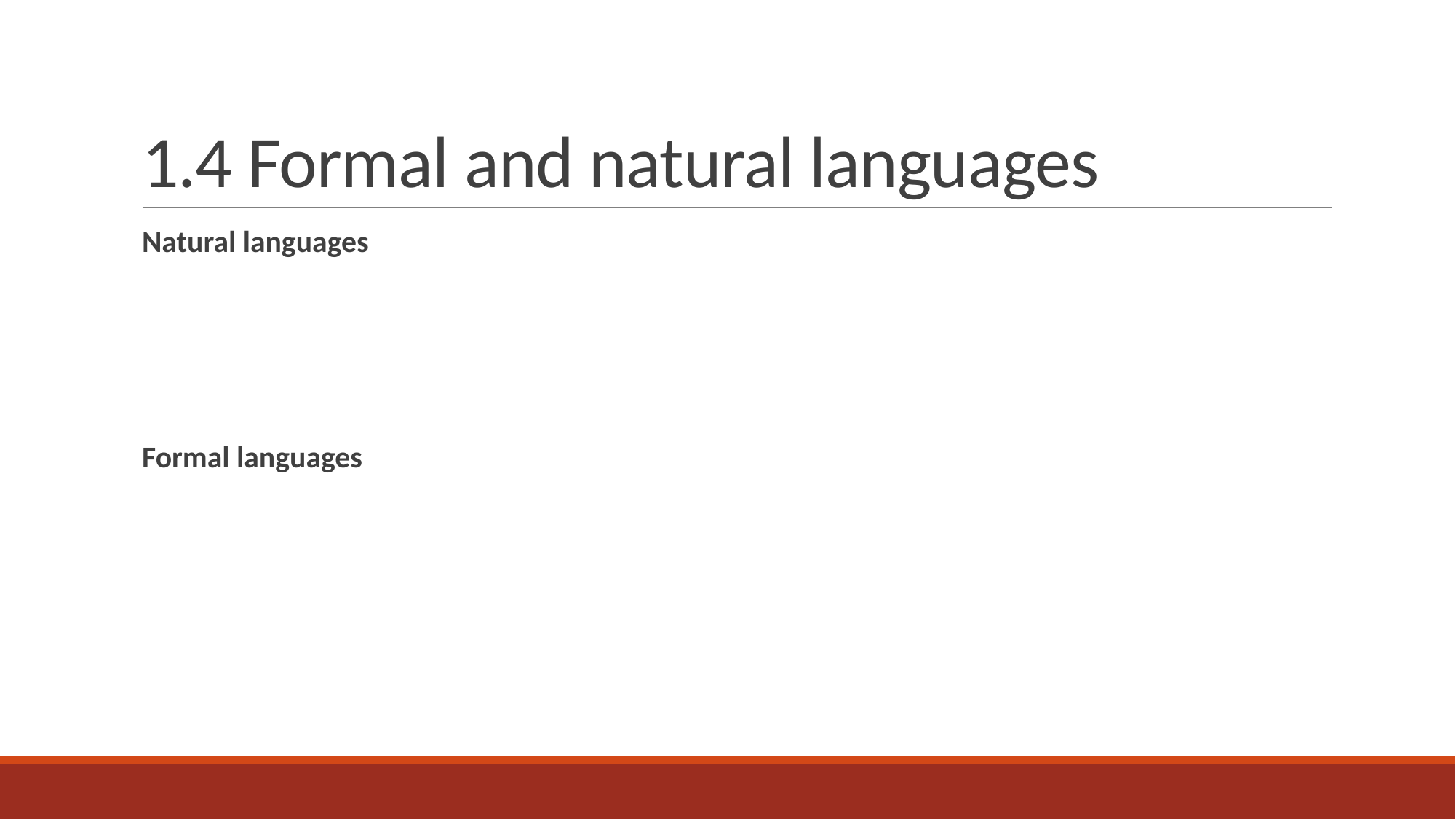

# 1.4 Formal and natural languages
Natural languages

Formal languages